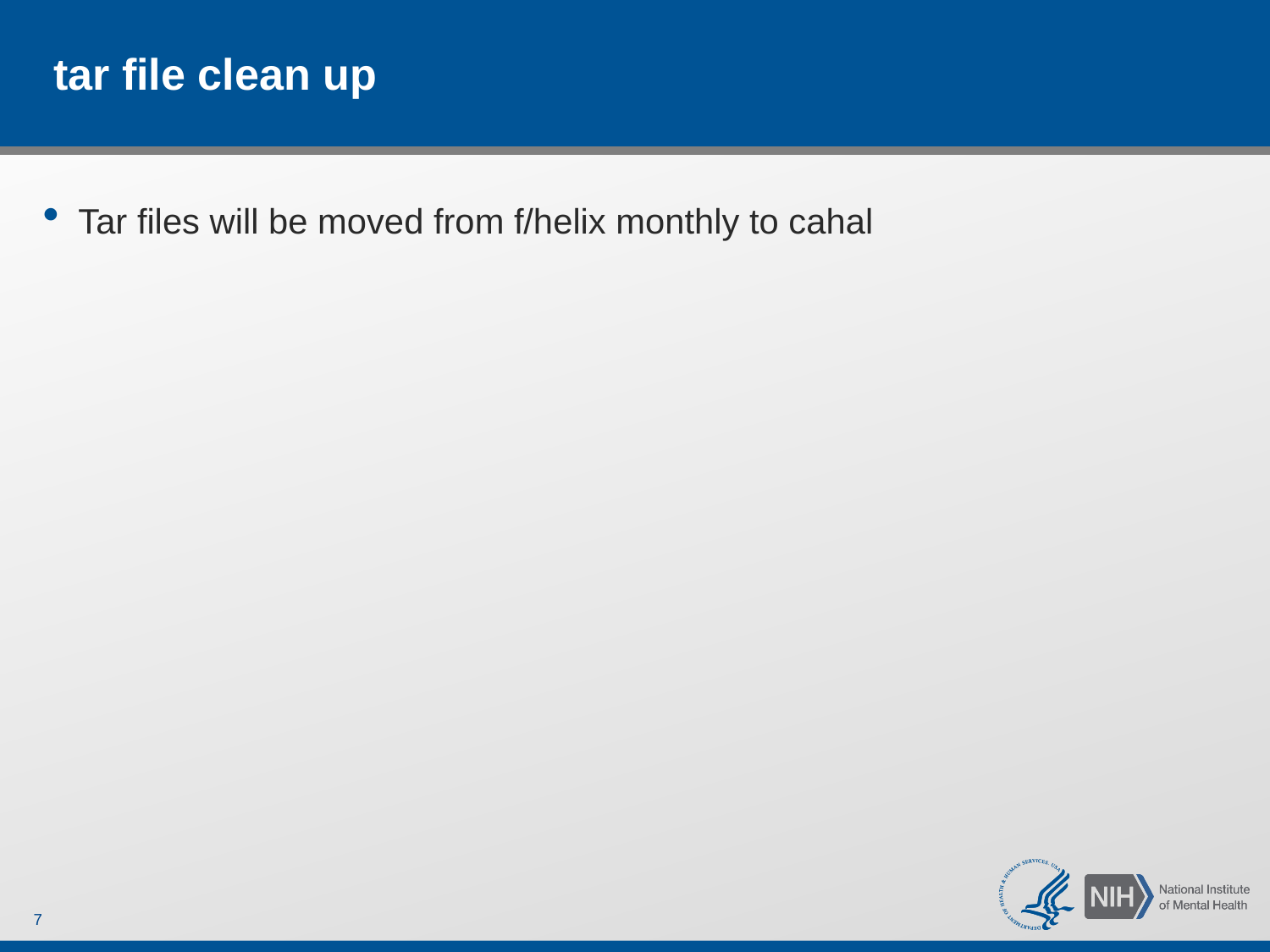

# tar file clean up
Tar files will be moved from f/helix monthly to cahal
7